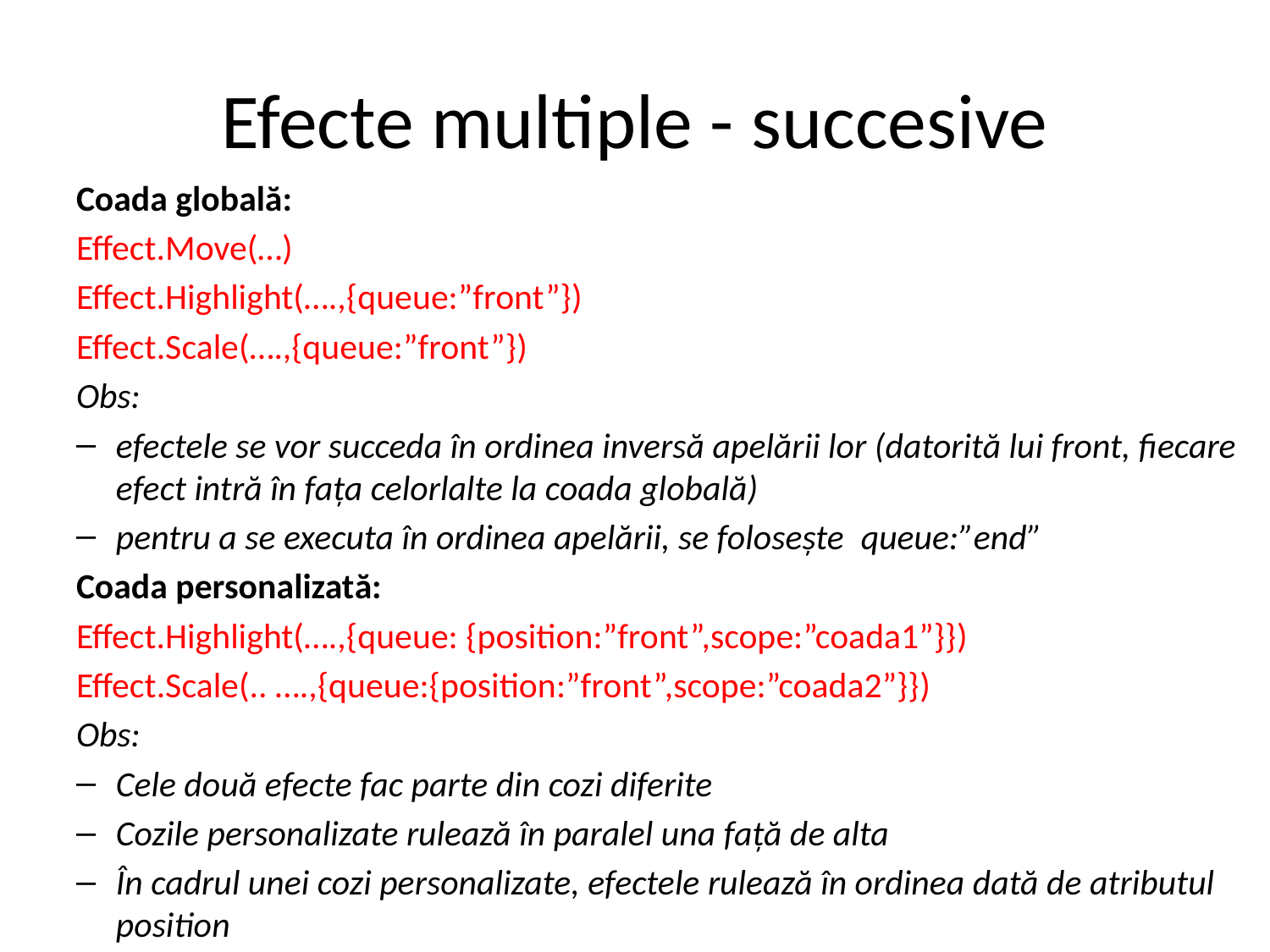

# Efecte multiple - succesive
Coada globală:
Effect.Move(…)
Effect.Highlight(….,{queue:”front”})
Effect.Scale(….,{queue:”front”})
Obs:
efectele se vor succeda în ordinea inversă apelării lor (datorită lui front, fiecare efect intră în fața celorlalte la coada globală)
pentru a se executa în ordinea apelării, se folosește  queue:”end”
Coada personalizată:
Effect.Highlight(….,{queue: {position:”front”,scope:”coada1”}})
Effect.Scale(.. ….,{queue:{position:”front”,scope:”coada2”}})
Obs:
Cele două efecte fac parte din cozi diferite
Cozile personalizate rulează în paralel una față de alta
În cadrul unei cozi personalizate, efectele rulează în ordinea dată de atributul position